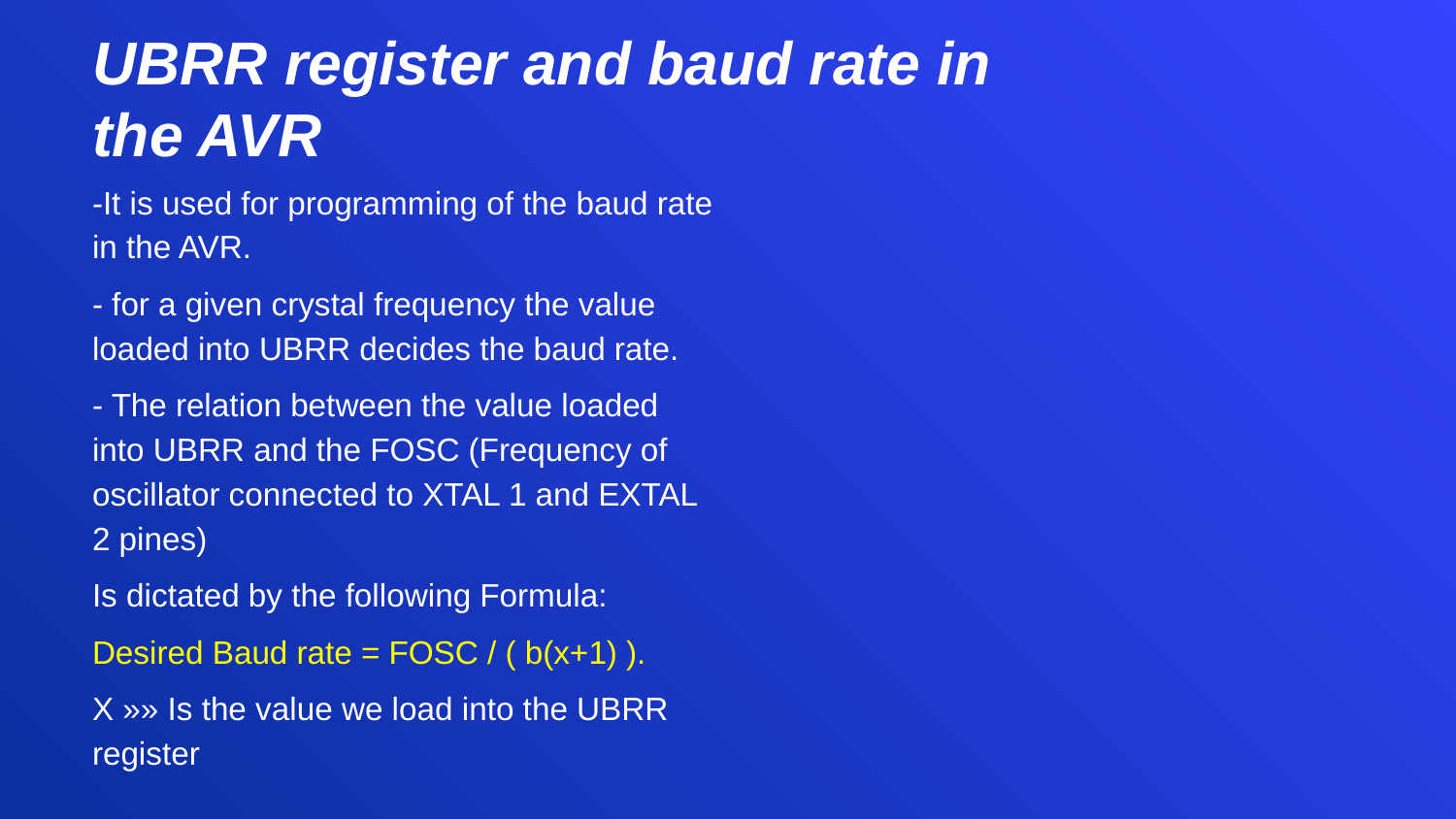

# UBRR register and baud rate in the AVR
-It is used for programming of the baud rate in the AVR.
- for a given crystal frequency the value loaded into UBRR decides the baud rate.
- The relation between the value loaded into UBRR and the FOSC (Frequency of oscillator connected to XTAL 1 and EXTAL 2 pines)
Is dictated by the following Formula:
Desired Baud rate = FOSC / ( b(x+1) ).
X »» Is the value we load into the UBRR register